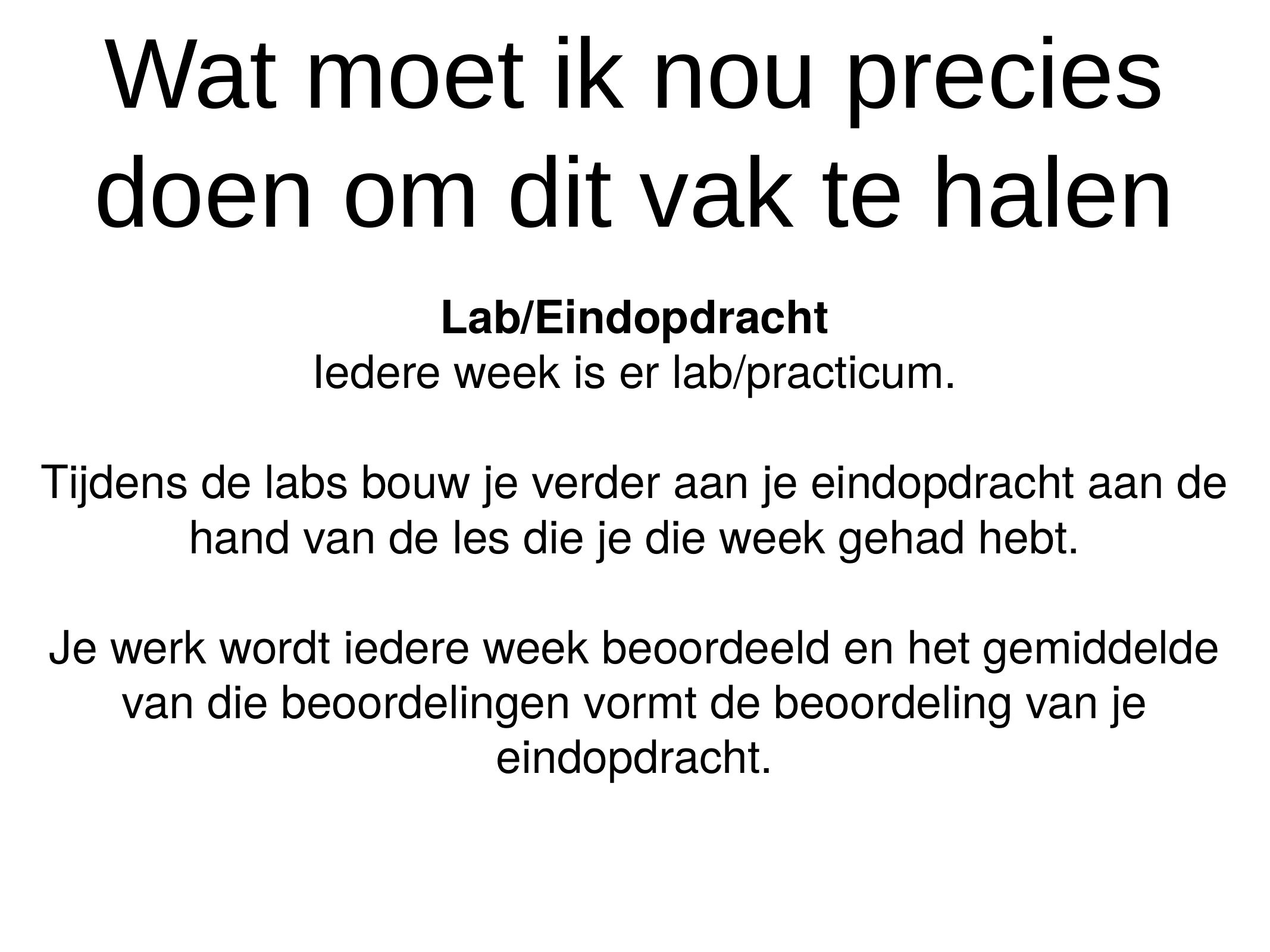

# Wat moet ik nou precies doen om dit vak te halen
Lab/Eindopdracht
Iedere week is er lab/practicum.

Tijdens de labs bouw je verder aan je eindopdracht aan de hand van de les die je die week gehad hebt.

Je werk wordt iedere week beoordeeld en het gemiddelde van die beoordelingen vormt de beoordeling van je eindopdracht.